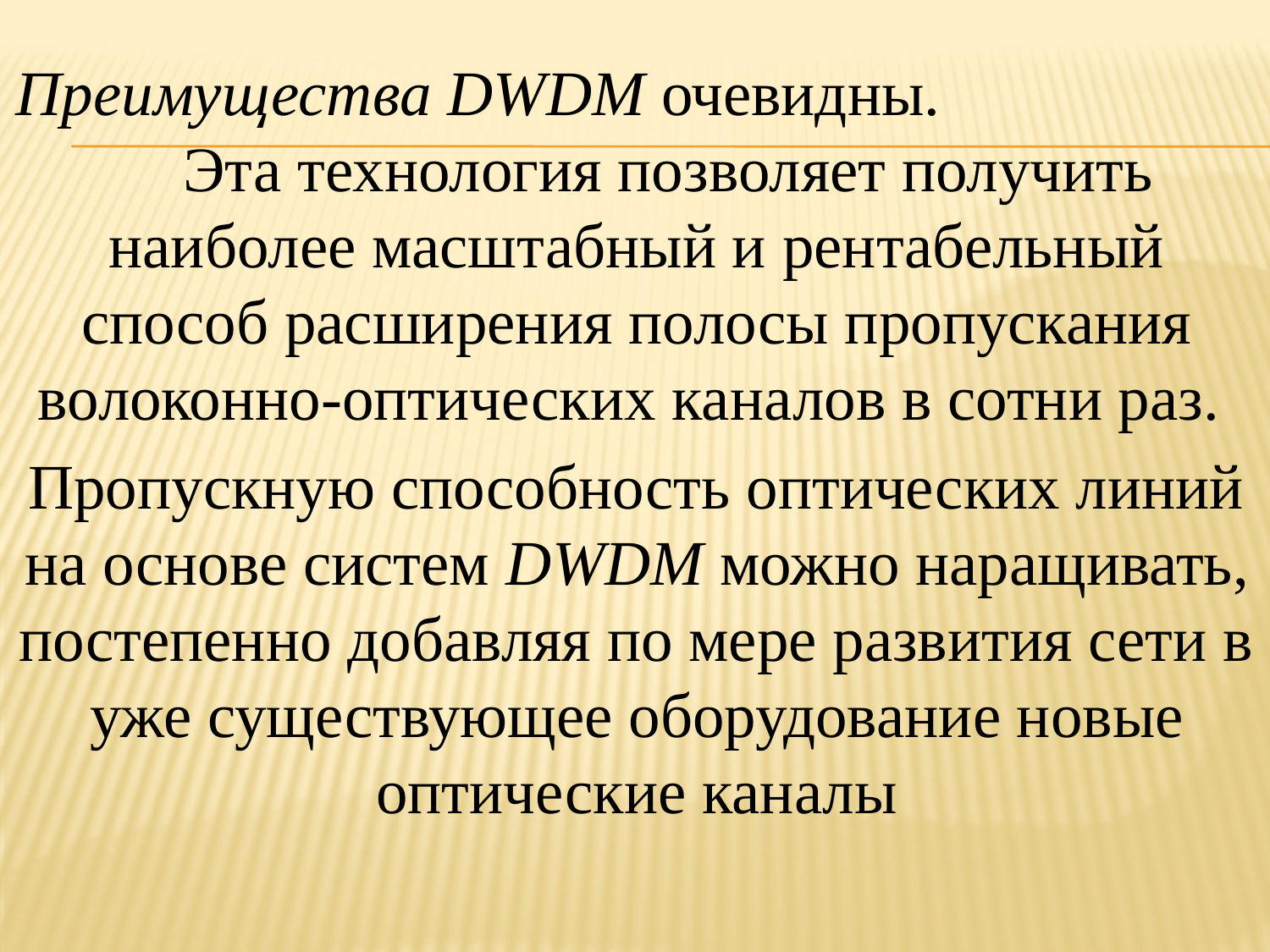

Преимущества DWDM очевидны.                              Эта технология позволяет получить      наиболее масштабный и рентабельный способ расширения полосы пропускания волоконно-оптических каналов в сотни раз.
Пропускную способность оптических линий на основе систем DWDM можно наращивать, постепенно добавляя по мере развития сети в уже существующее оборудование новые оптические каналы